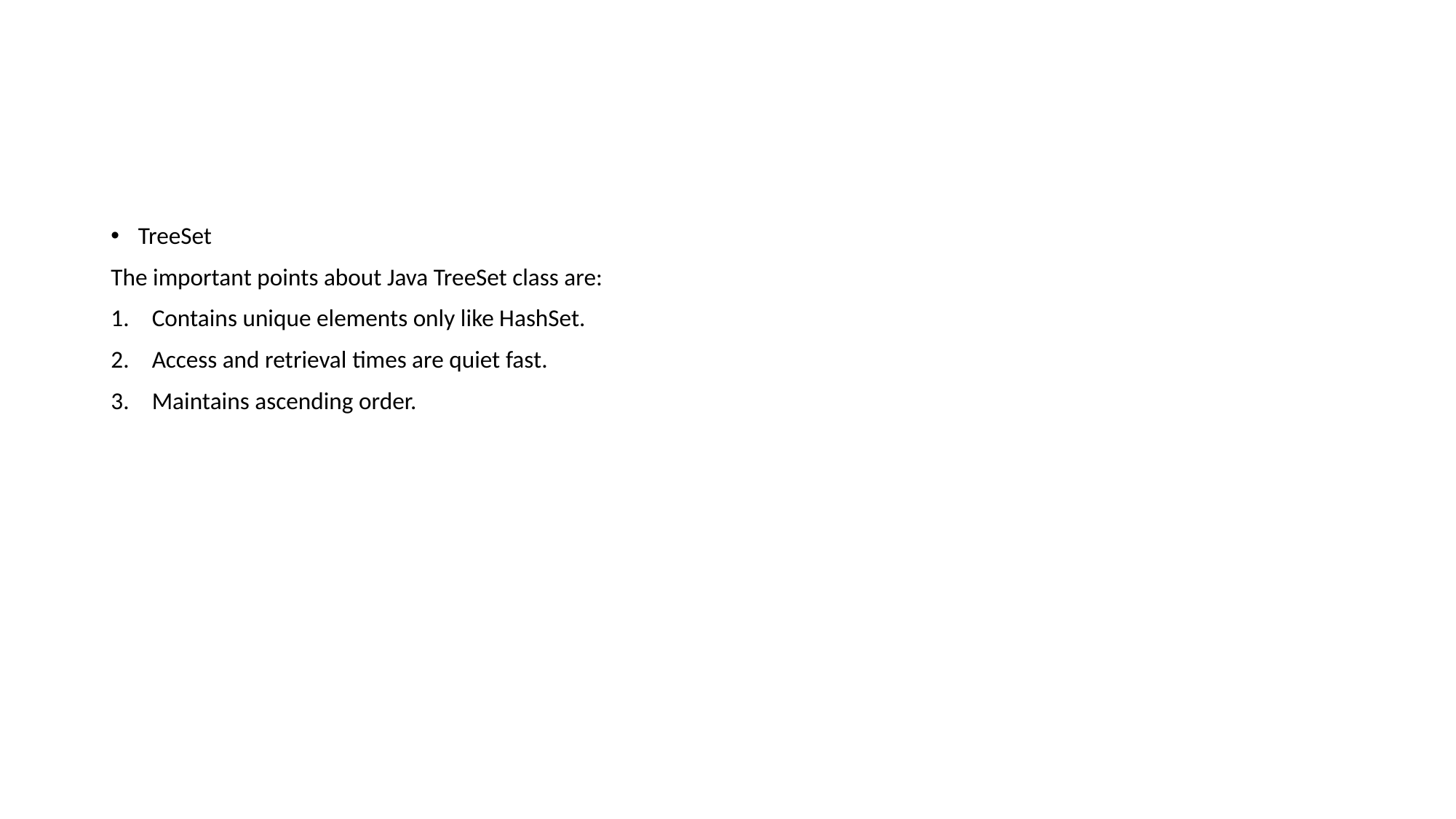

TreeSet
The important points about Java TreeSet class are:
Contains unique elements only like HashSet.
Access and retrieval times are quiet fast.
Maintains ascending order.